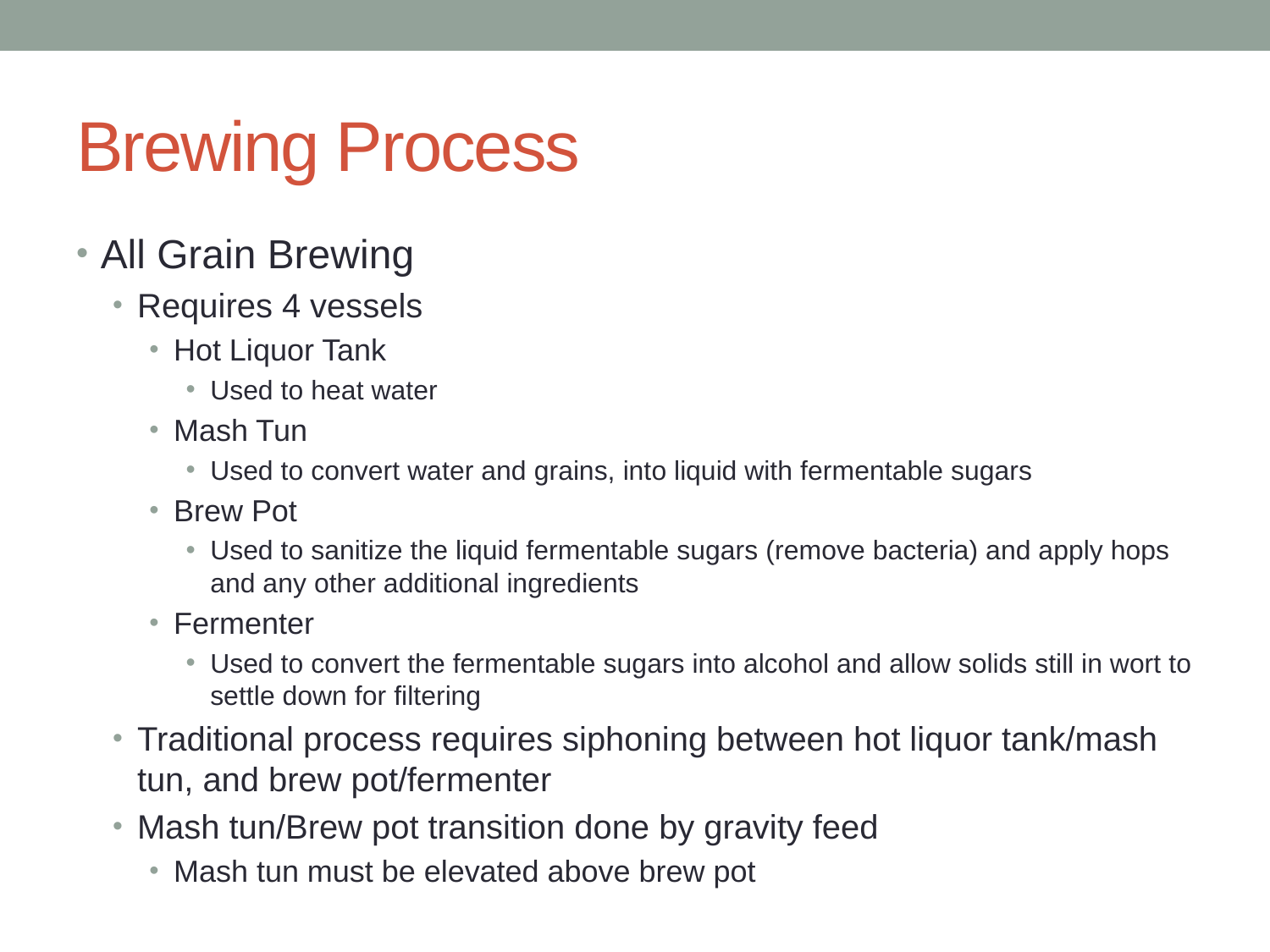

# Brewing Process
All Grain Brewing
Requires 4 vessels
Hot Liquor Tank
Used to heat water
Mash Tun
Used to convert water and grains, into liquid with fermentable sugars
Brew Pot
Used to sanitize the liquid fermentable sugars (remove bacteria) and apply hops and any other additional ingredients
Fermenter
Used to convert the fermentable sugars into alcohol and allow solids still in wort to settle down for filtering
Traditional process requires siphoning between hot liquor tank/mash tun, and brew pot/fermenter
Mash tun/Brew pot transition done by gravity feed
Mash tun must be elevated above brew pot